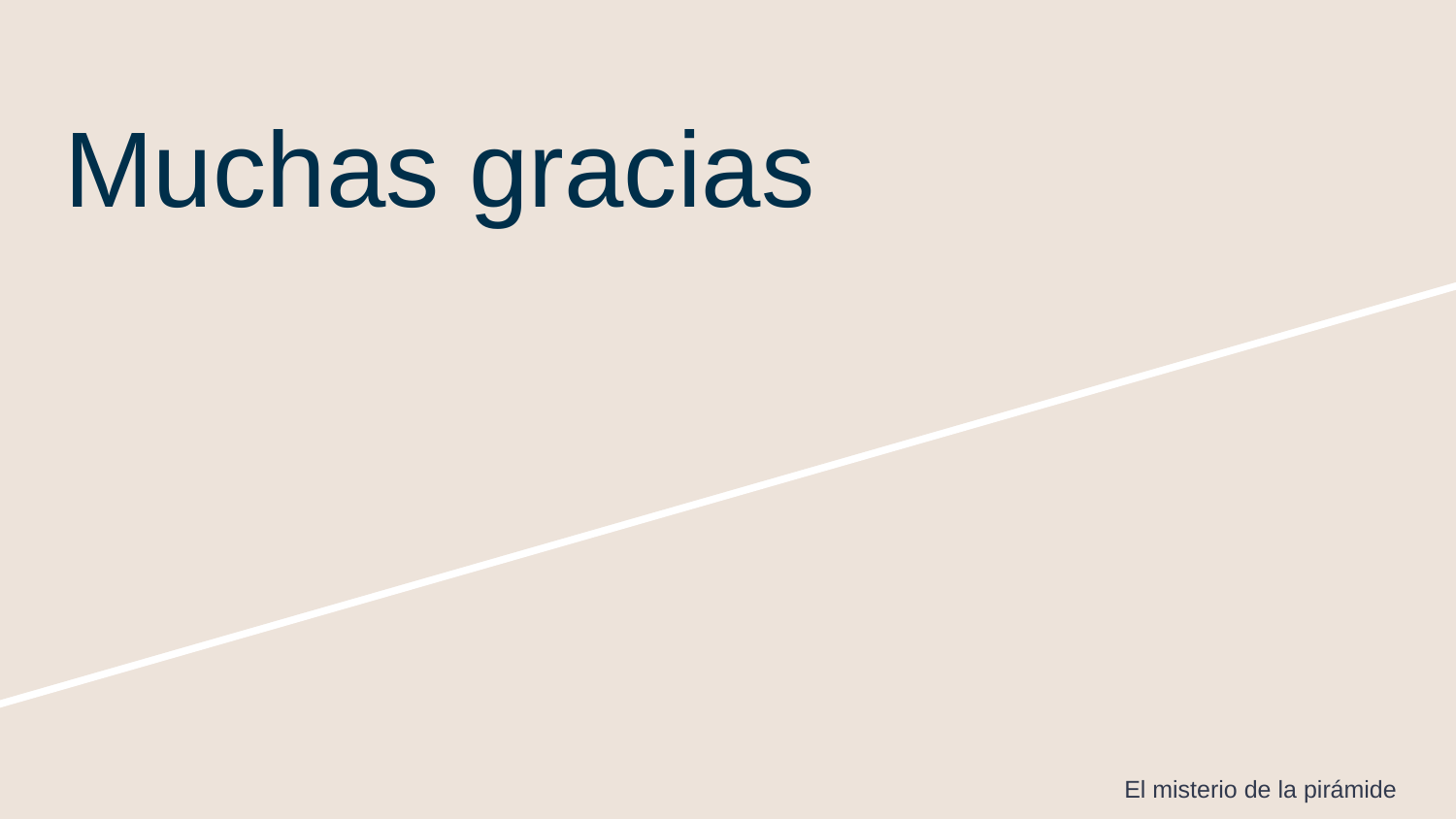

# Muchas gracias
El misterio de la pirámide